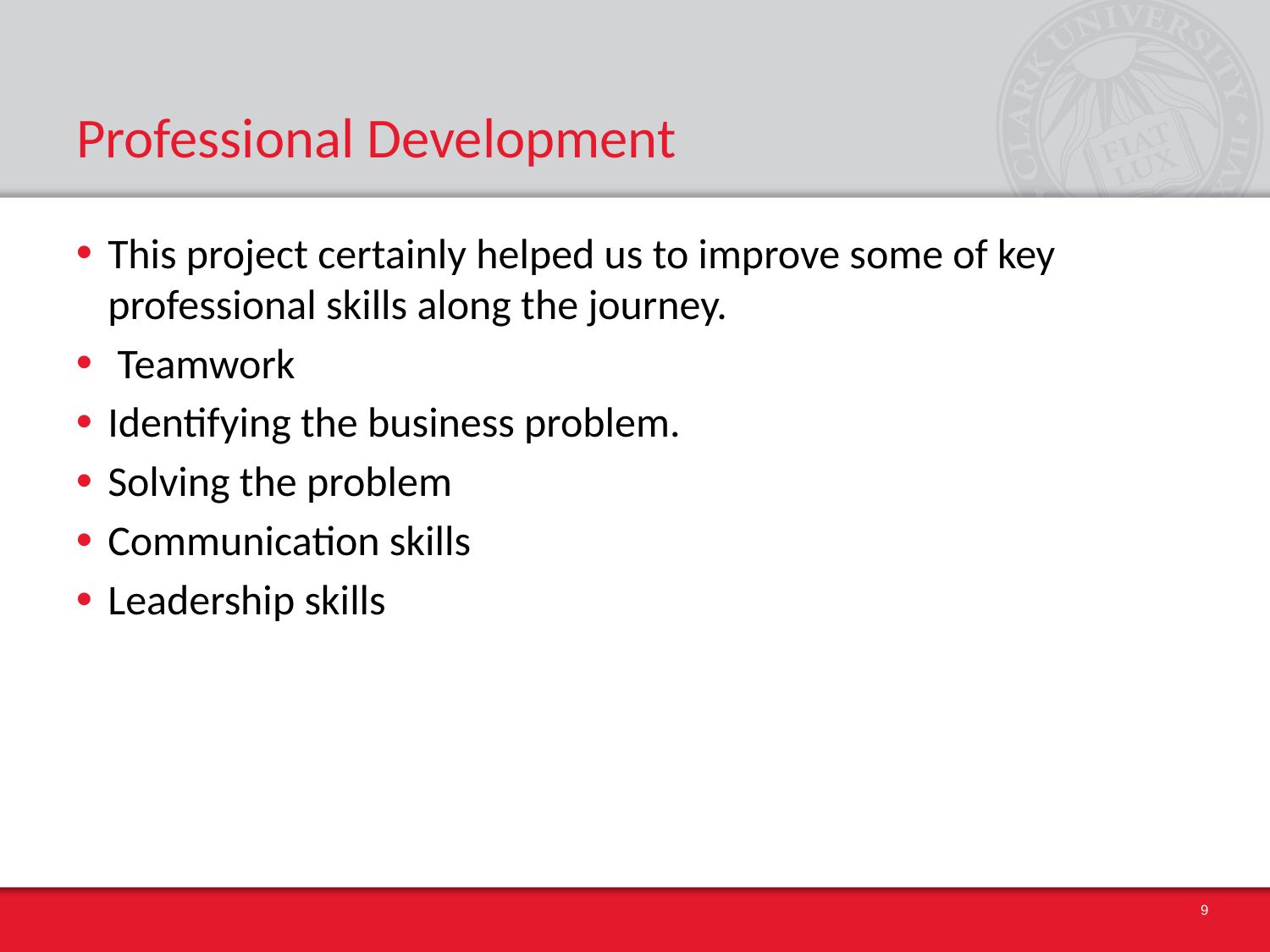

# Professional Development
This project certainly helped us to improve some of key professional skills along the journey.
 Teamwork
Identifying the business problem.
Solving the problem
Communication skills
Leadership skills

9